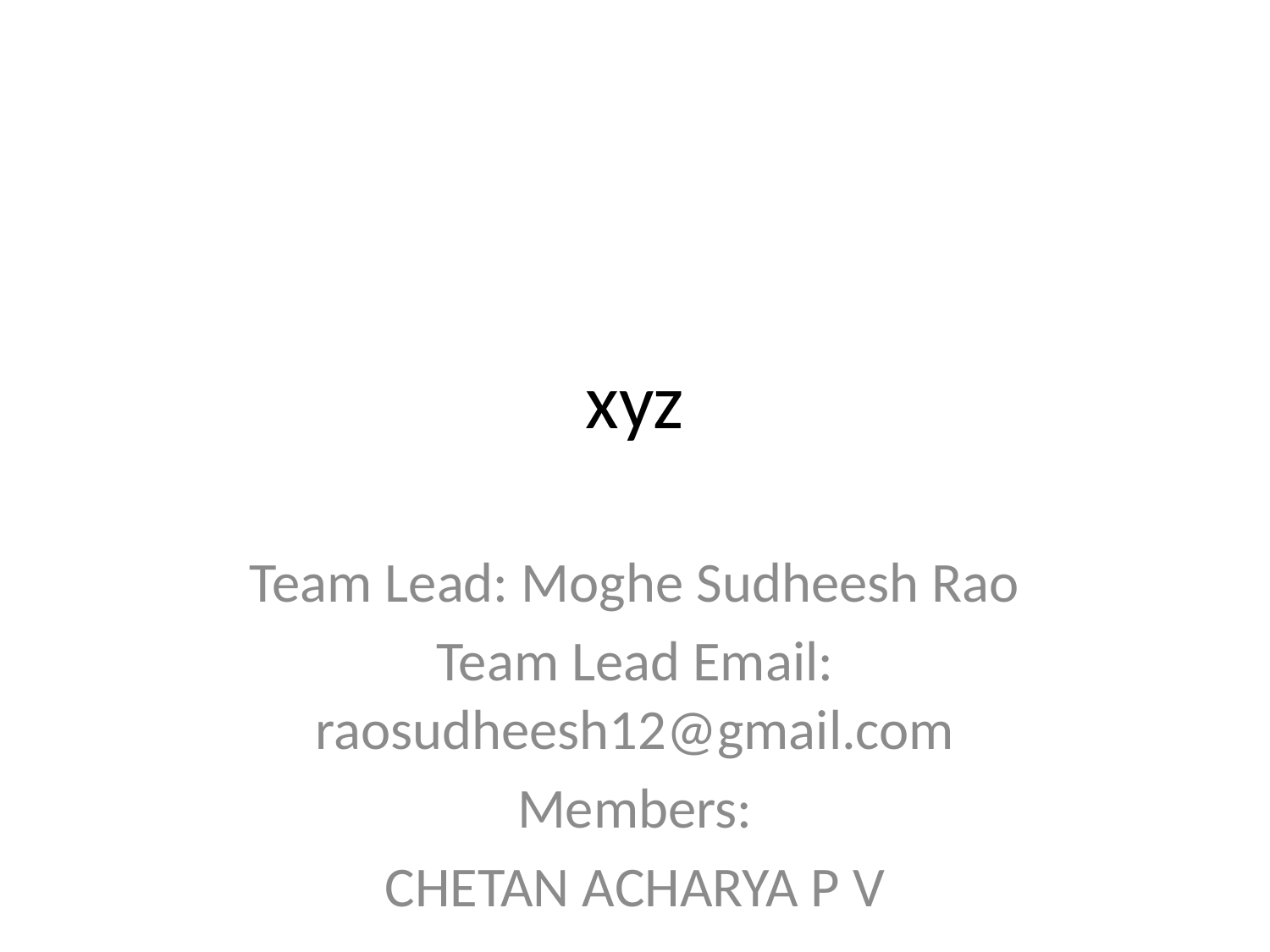

# xyz
Team Lead: Moghe Sudheesh Rao
Team Lead Email: raosudheesh12@gmail.com
Members:
CHETAN ACHARYA P V